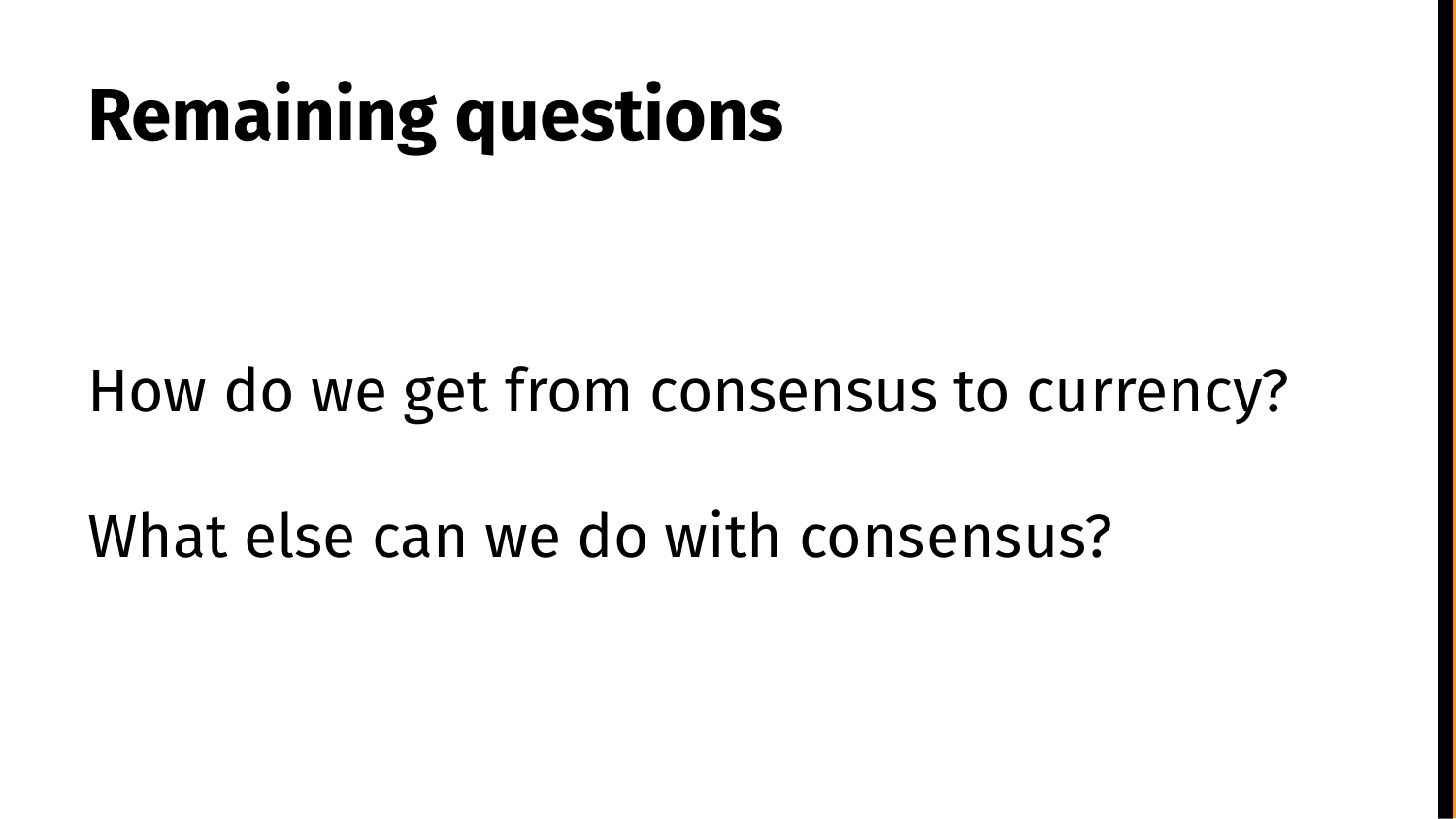

# Remaining questions

How do we get from consensus to currency?

What else can we do with consensus?